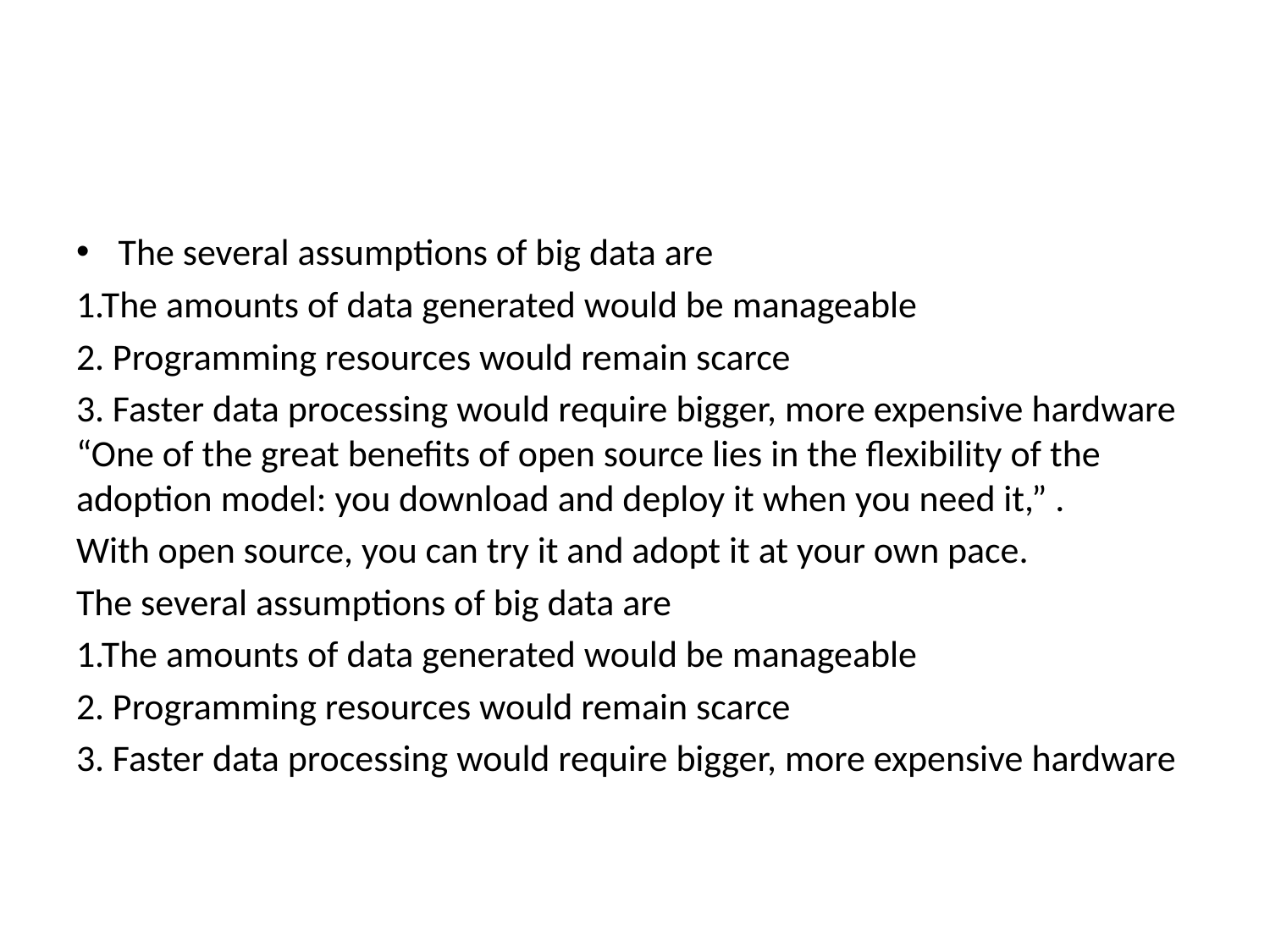

#
The several assumptions of big data are
1.The amounts of data generated would be manageable
2. Programming resources would remain scarce
3. Faster data processing would require bigger, more expensive hardware “One of the great benefits of open source lies in the flexibility of the adoption model: you download and deploy it when you need it,” .
With open source, you can try it and adopt it at your own pace.
The several assumptions of big data are
1.The amounts of data generated would be manageable
2. Programming resources would remain scarce
3. Faster data processing would require bigger, more expensive hardware